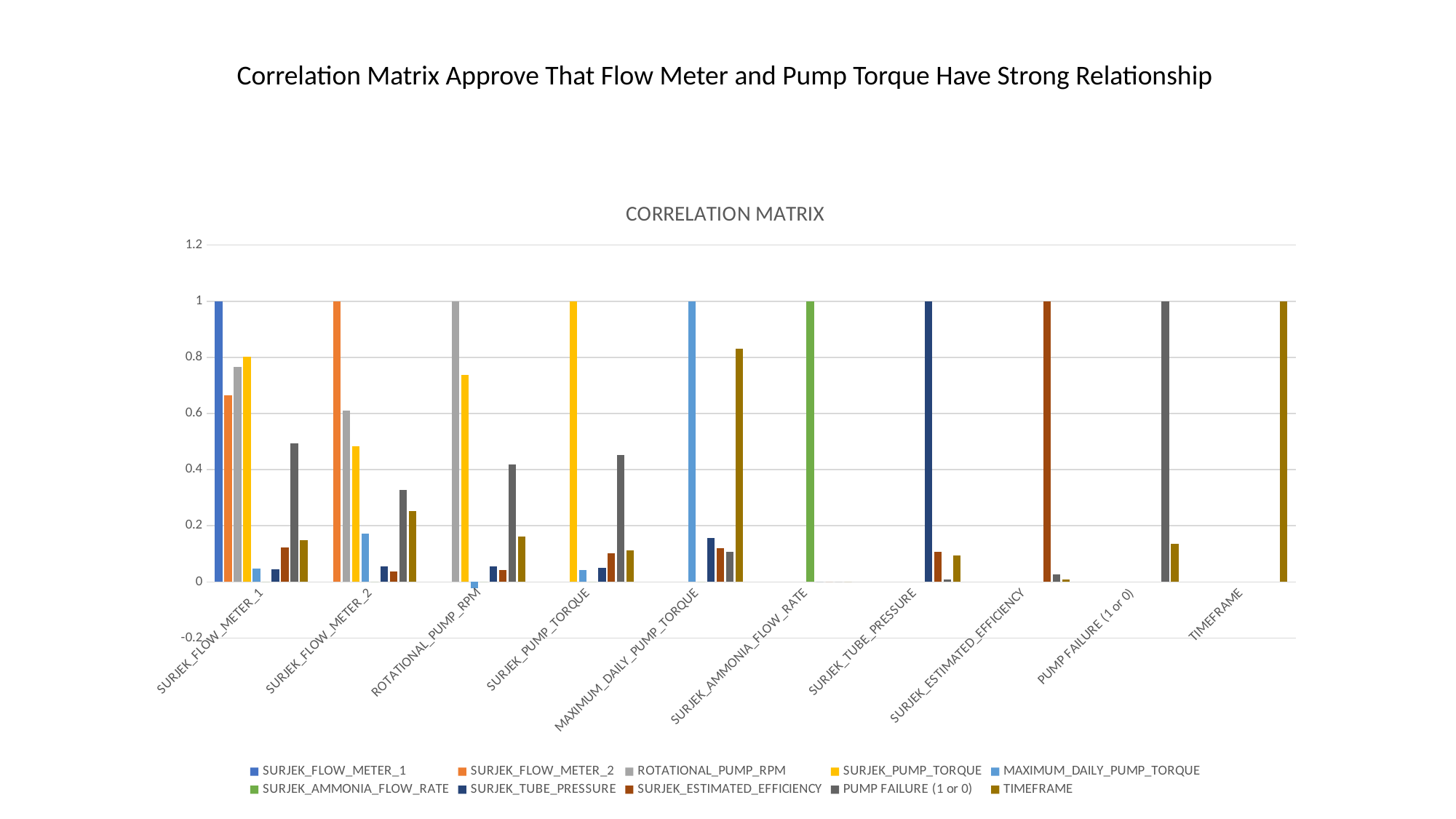

Correlation Matrix Approve That Flow Meter and Pump Torque Have Strong Relationship

### Chart: CORRELATION MATRIX

| Category | SURJEK_FLOW_METER_1 | SURJEK_FLOW_METER_2 | ROTATIONAL_PUMP_RPM | SURJEK_PUMP_TORQUE | MAXIMUM_DAILY_PUMP_TORQUE | SURJEK_AMMONIA_FLOW_RATE | SURJEK_TUBE_PRESSURE | SURJEK_ESTIMATED_EFFICIENCY | PUMP FAILURE (1 or 0) | TIMEFRAME |
|---|---|---|---|---|---|---|---|---|---|---|
| SURJEK_FLOW_METER_1 | 1.0 | 0.6636789588979859 | 0.7671837651997278 | 0.8018628988309981 | 0.04874519830846862 | 0.0 | 0.04488442924125904 | 0.12204704186207688 | 0.49410400368353197 | 0.1477107811071777 |
| SURJEK_FLOW_METER_2 | None | 1.0 | 0.6100880285330417 | 0.48235606914138046 | 0.17149211486417154 | 0.0 | 0.054394867454343854 | 0.03826654146943928 | 0.3267398063439798 | 0.251437702753765 |
| ROTATIONAL_PUMP_RPM | None | None | 1.0 | 0.7372590134699211 | -0.0217105408859123 | 0.0 | 0.05554664665105106 | 0.04318948259449816 | 0.4173840997318331 | 0.16160370700228194 |
| SURJEK_PUMP_TORQUE | None | None | None | 1.0 | 0.04223410586497444 | 0.0 | 0.050725569569897024 | 0.10179249432051861 | 0.4527605356963835 | 0.11282177726905494 |
| MAXIMUM_DAILY_PUMP_TORQUE | None | None | None | None | 1.0 | 0.0 | 0.15647208037601879 | 0.11925919153247214 | 0.10746679275605032 | 0.8311664222219355 |
| SURJEK_AMMONIA_FLOW_RATE | None | None | None | None | None | 1.0 | 0.0 | 0.0 | 0.0 | 0.0 |
| SURJEK_TUBE_PRESSURE | None | None | None | None | None | None | 1.0 | 0.10818254286881572 | 0.009966459972143618 | 0.09428418545987141 |
| SURJEK_ESTIMATED_EFFICIENCY | None | None | None | None | None | None | None | 1.0 | 0.027142782409622465 | 0.008217462264837131 |
| PUMP FAILURE (1 or 0) | None | None | None | None | None | None | None | None | 1.0 | 0.13544770954502636 |
| TIMEFRAME | None | None | None | None | None | None | None | None | None | 1.0 |